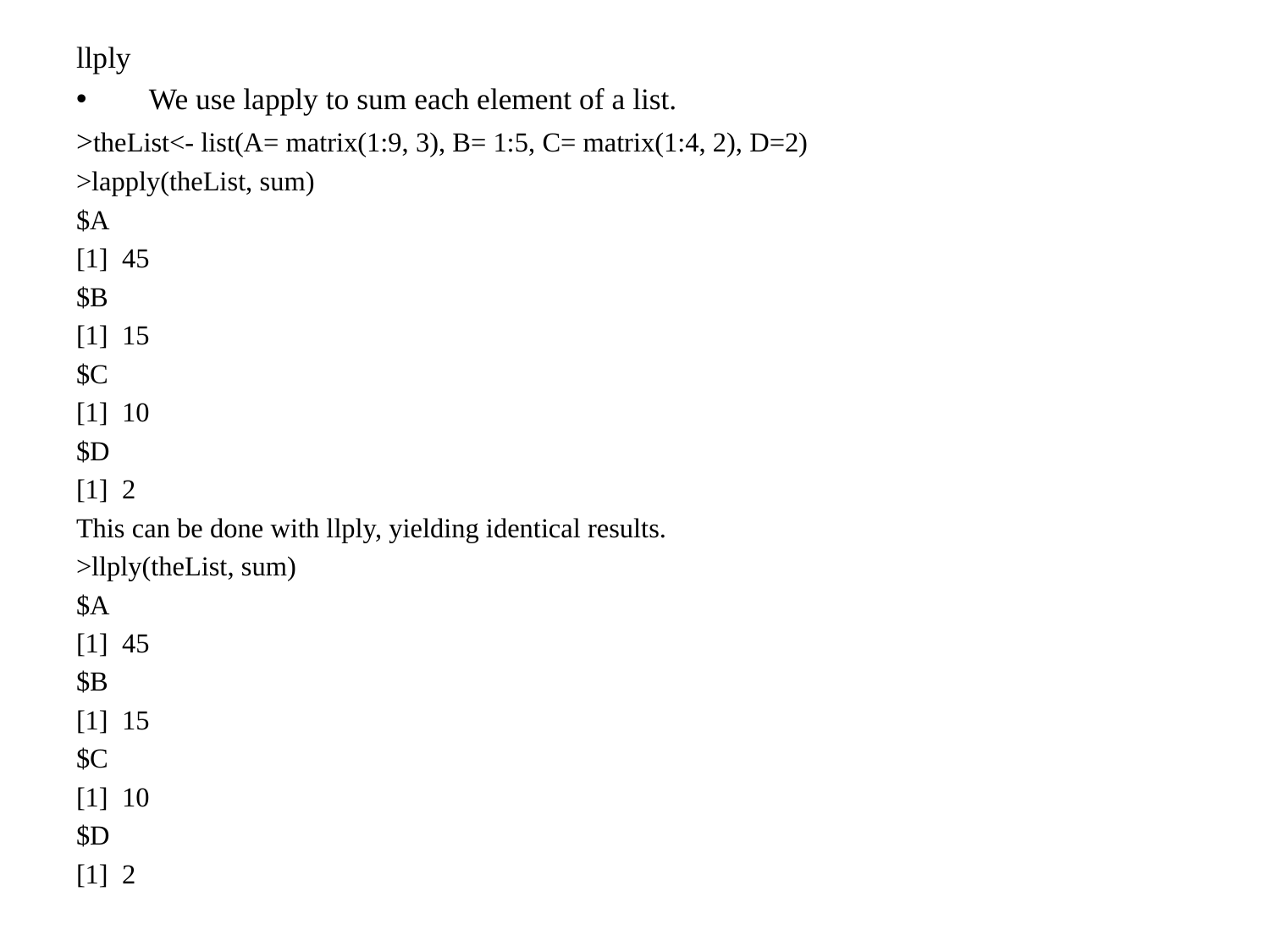

llply
We use lapply to sum each element of a list.
>theList<- list(A= matrix(1:9, 3), B= 1:5, C= matrix(1:4, 2), D=2)
>lapply(theList, sum)
$A
[1]  45
$B
[1]  15
$C
[1]  10
$D
[1]  2
This can be done with llply, yielding identical results.
>llply(theList, sum)
$A
[1]  45
$B
[1]  15
$C
[1]  10
$D
[1]  2